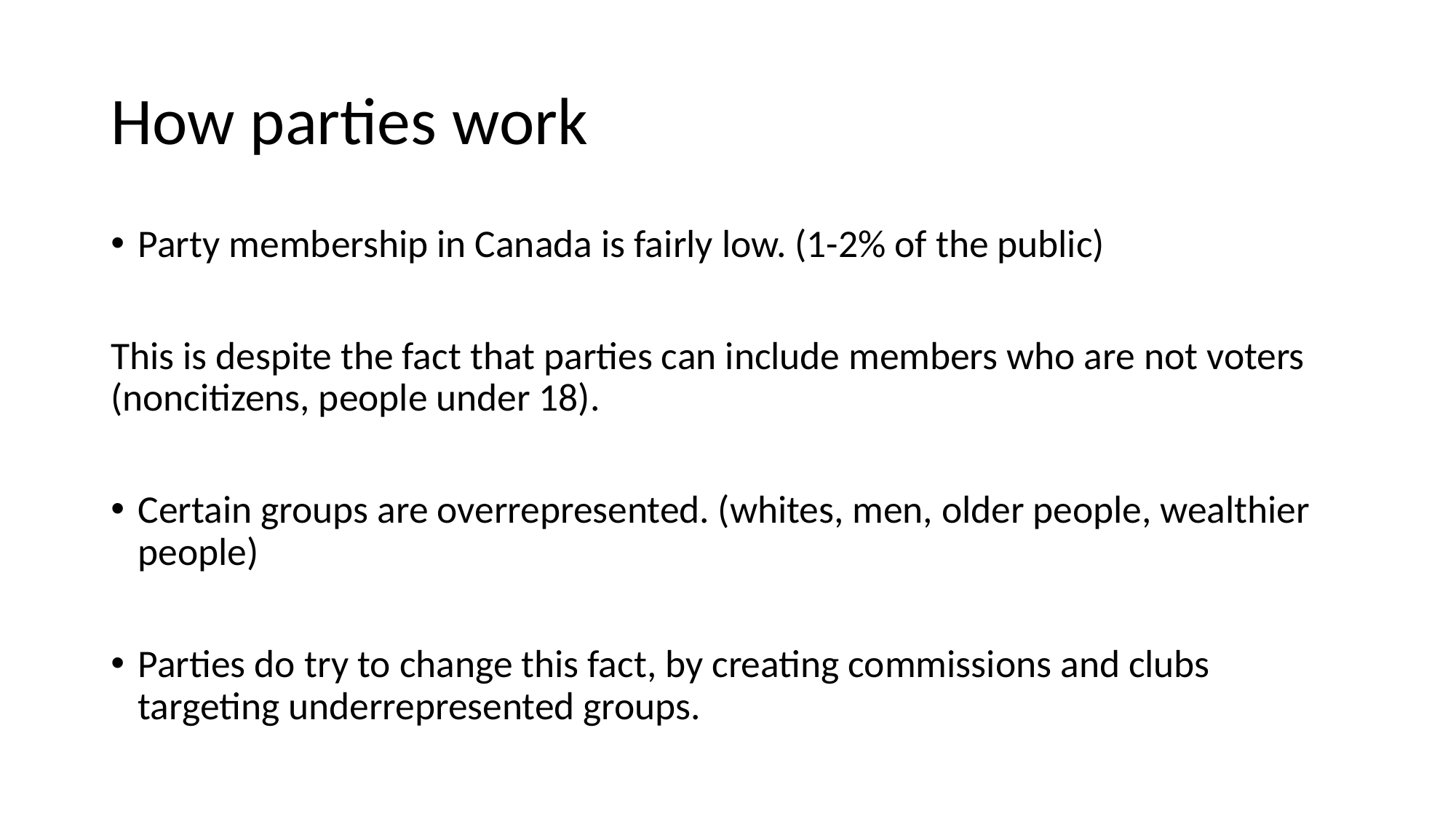

# How parties work
Party membership in Canada is fairly low. (1-2% of the public)

This is despite the fact that parties can include members who are not voters (noncitizens, people under 18).

Certain groups are overrepresented. (whites, men, older people, wealthier people)

Parties do try to change this fact, by creating commissions and clubs targeting underrepresented groups.